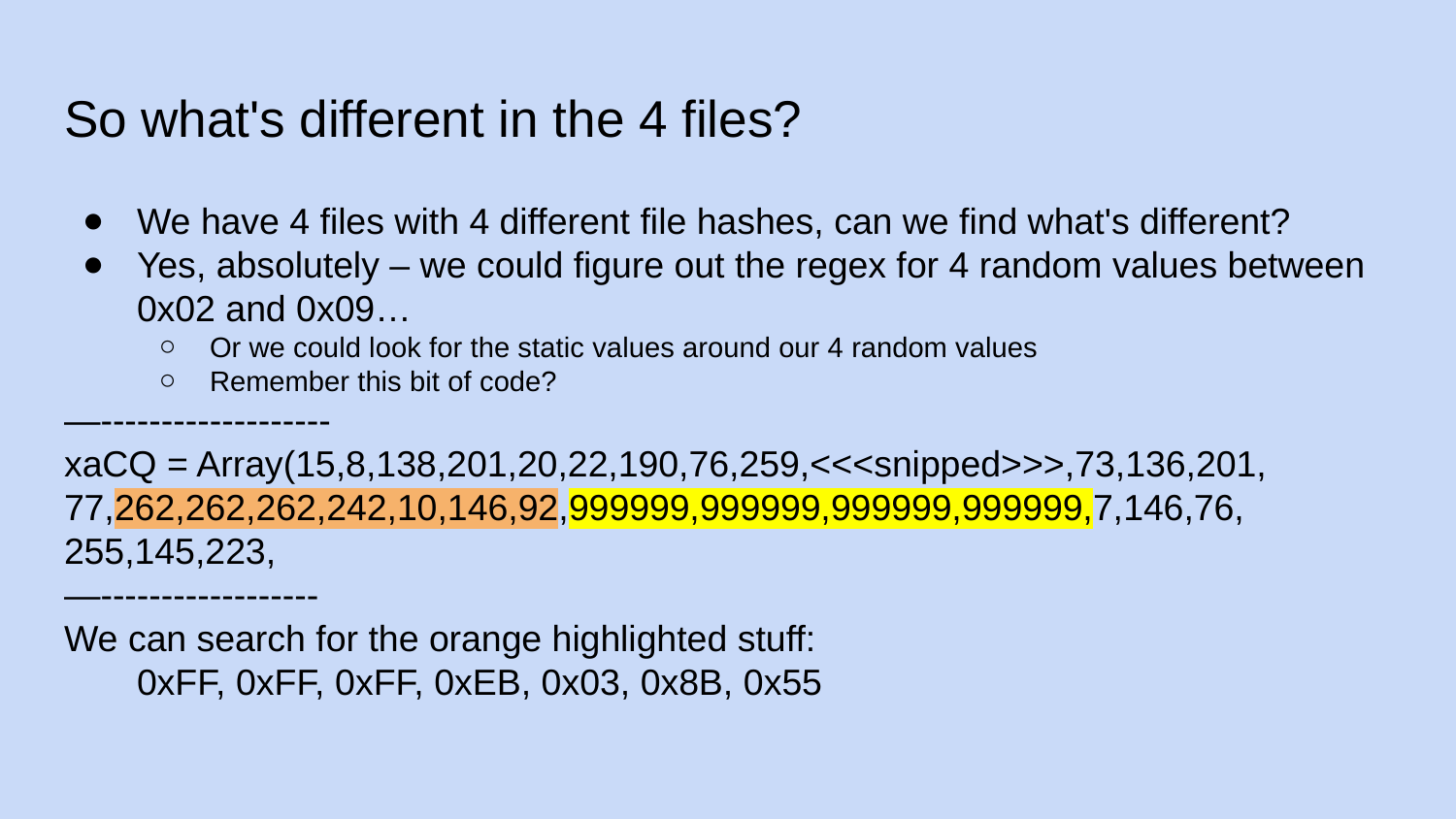

# So what's different in the 4 files?
We have 4 files with 4 different file hashes, can we find what's different?
Yes, absolutely – we could figure out the regex for 4 random values between 0x02 and 0x09…
Or we could look for the static values around our 4 random values
Remember this bit of code?
—-------------------
xaCQ = Array(15,8,138,201,20,22,190,76,259,<<<snipped>>>,73,136,201,
77,262,262,262,242,10,146,92,999999,999999,999999,999999,7,146,76,
255,145,223,
—------------------
We can search for the orange highlighted stuff:
0xFF, 0xFF, 0xFF, 0xEB, 0x03, 0x8B, 0x55